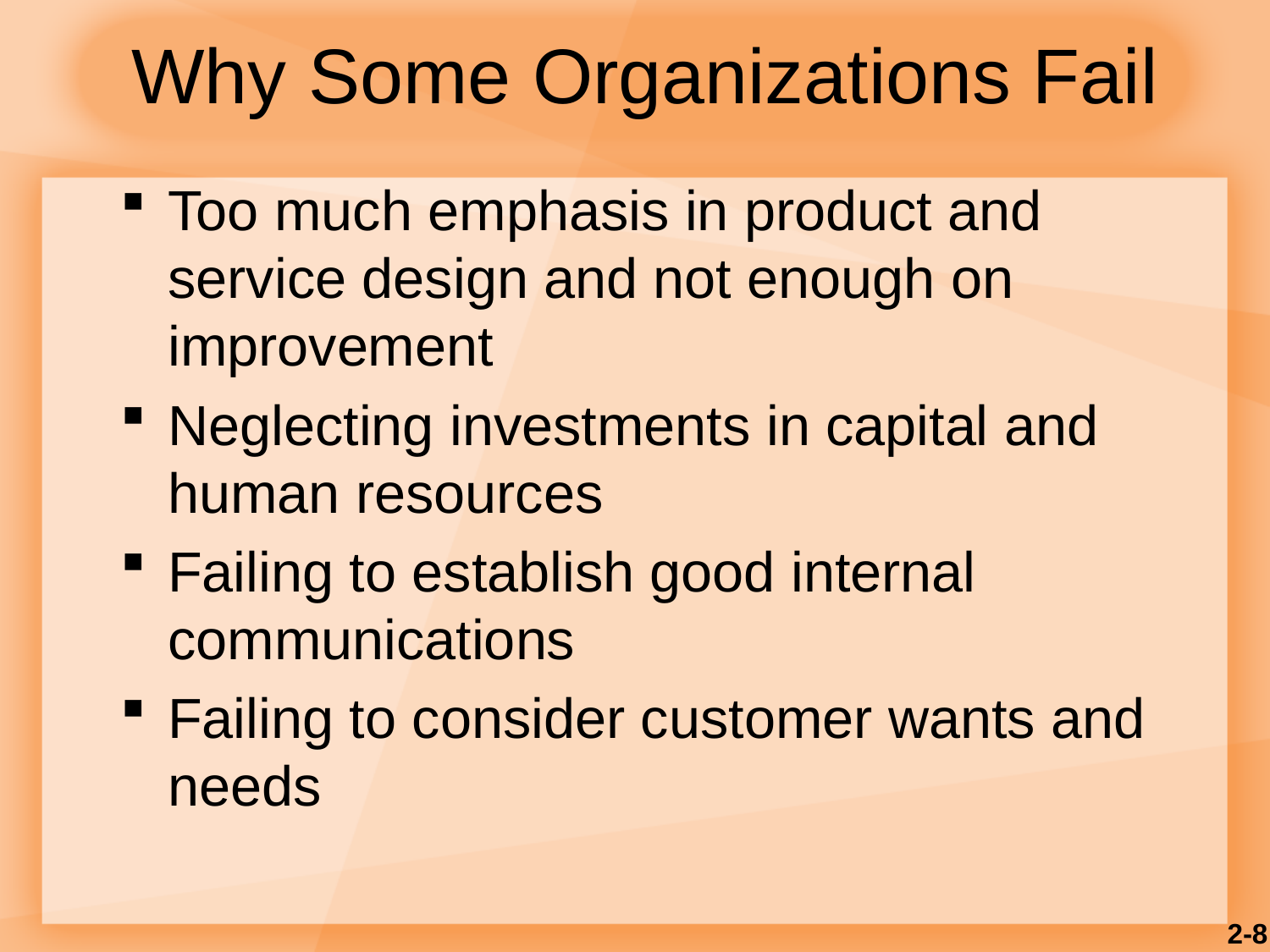

# Why Some Organizations Fail
Too much emphasis in product and service design and not enough on improvement
Neglecting investments in capital and human resources
Failing to establish good internal communications
Failing to consider customer wants and needs
2-8